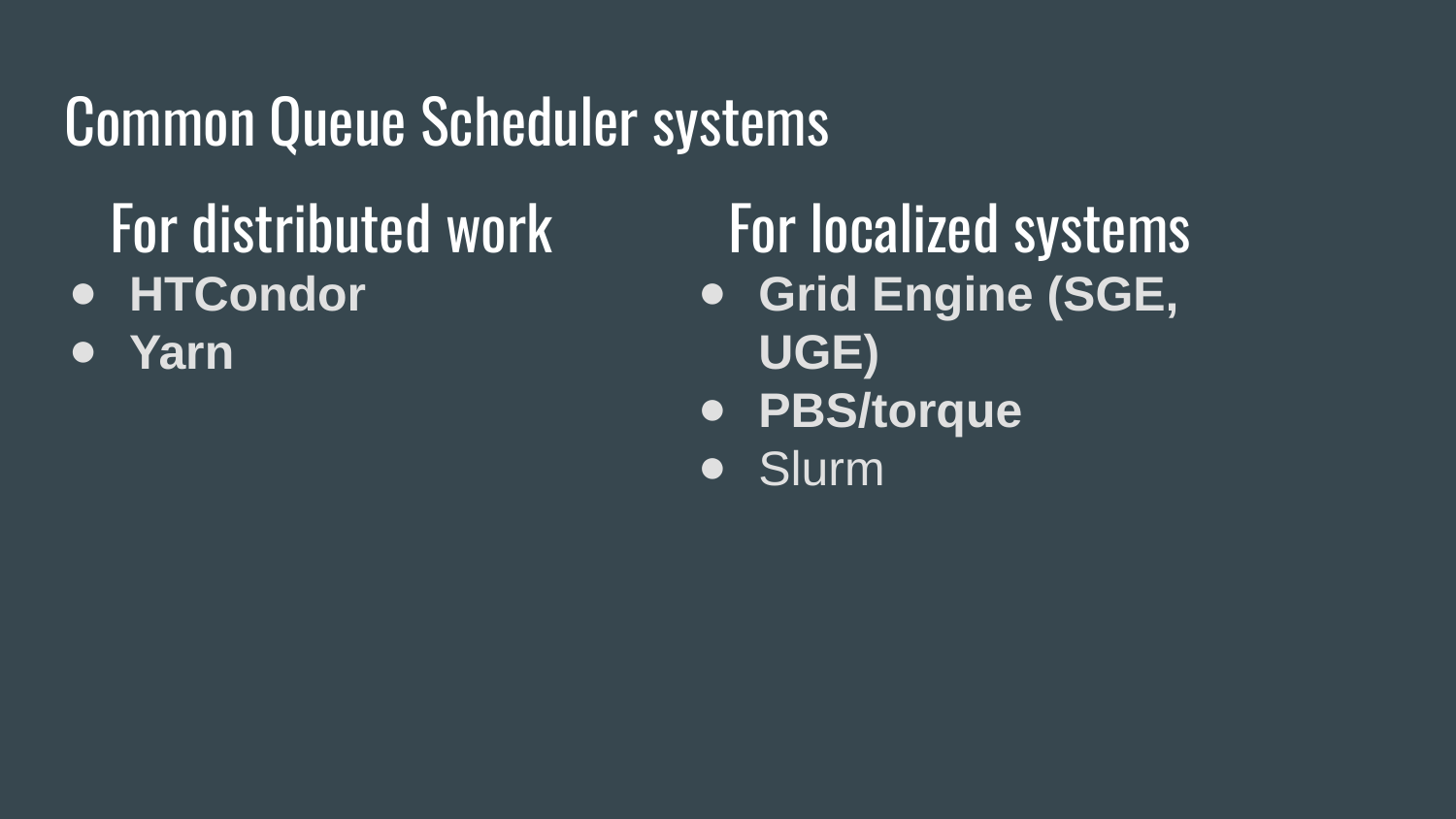

Common Queue Scheduler systems
For distributed work
For localized systems
HTCondor
Yarn

Grid Engine (SGE, UGE)
PBS/torque
Slurm